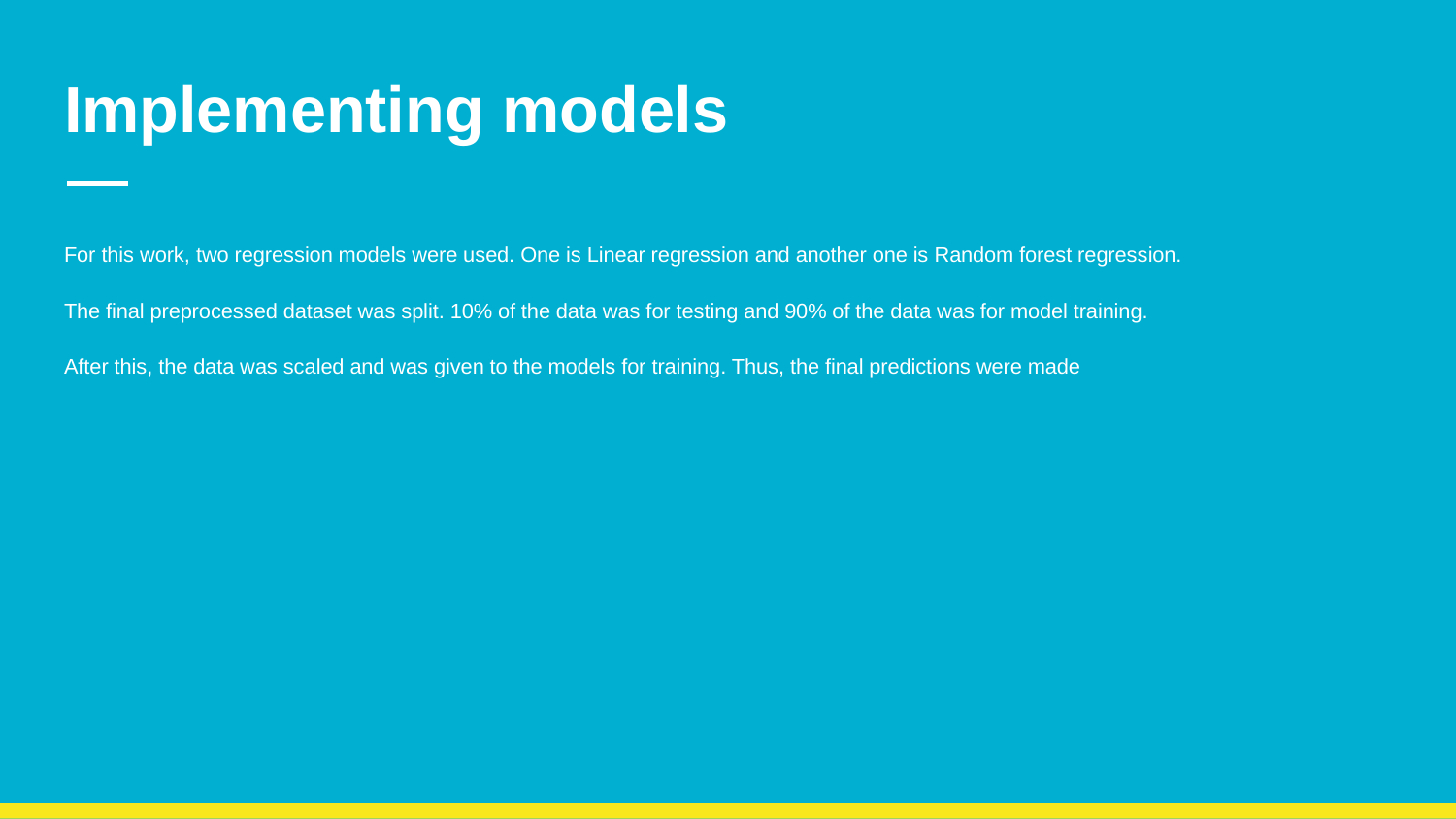

# Implementing models
For this work, two regression models were used. One is Linear regression and another one is Random forest regression.

The final preprocessed dataset was split. 10% of the data was for testing and 90% of the data was for model training.

After this, the data was scaled and was given to the models for training. Thus, the final predictions were made